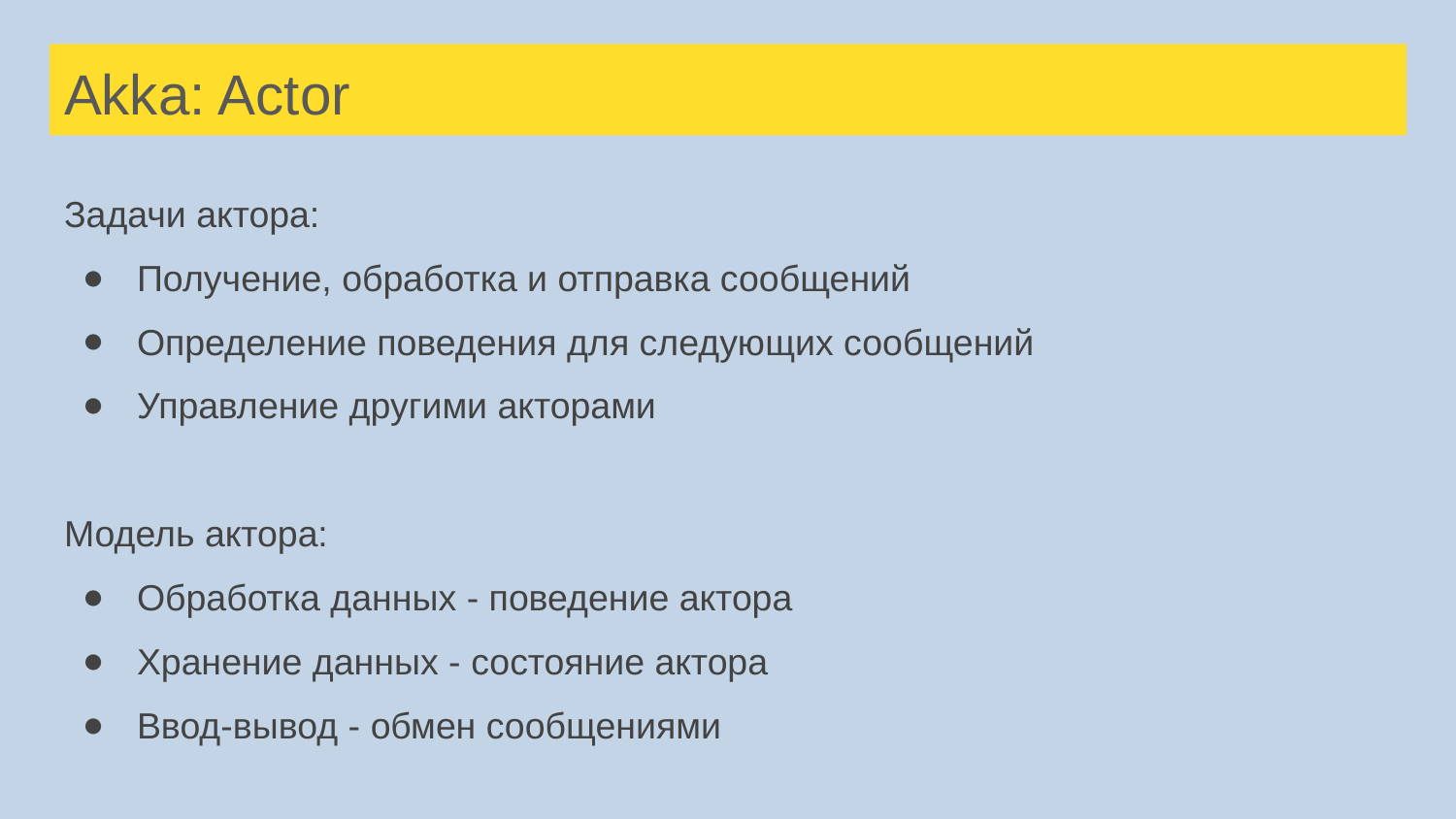

# Akka: Actor
Задачи актора:
Получение, обработка и отправка сообщений
Определение поведения для следующих сообщений
Управление другими акторами

Модель актора:
Обработка данных - поведение актора
Хранение данных - состояние актора
Ввод-вывод - обмен сообщениями